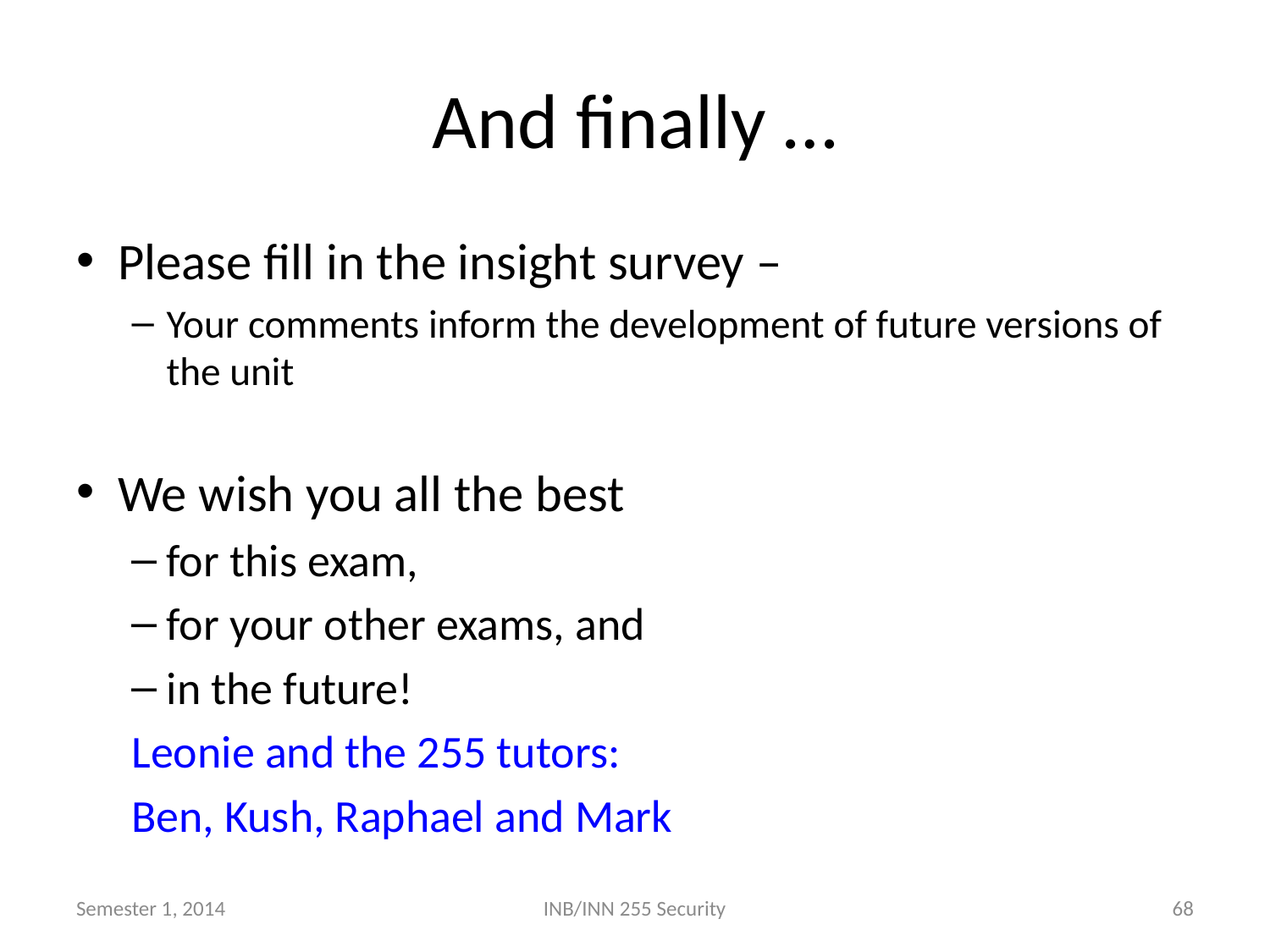

# And finally …
Please fill in the insight survey –
Your comments inform the development of future versions of the unit

We wish you all the best
for this exam,
for your other exams, and
in the future!
Leonie and the 255 tutors:
Ben, Kush, Raphael and Mark
Semester 1, 2014
INB/INN 255 Security
68